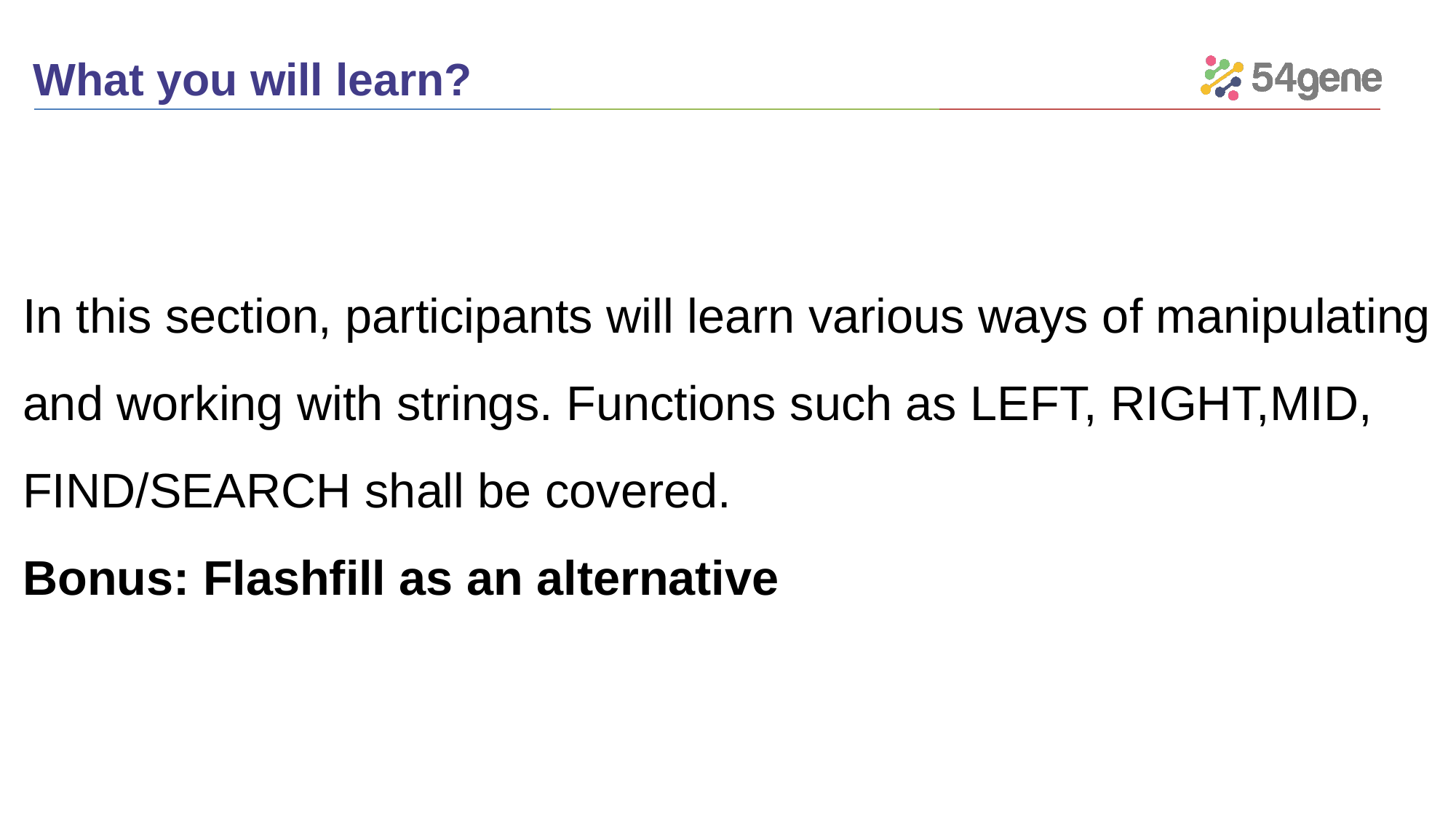

# What you will learn?
In this section, participants will learn various ways of manipulating and working with strings. Functions such as LEFT, RIGHT,MID, FIND/SEARCH shall be covered.
Bonus: Flashfill as an alternative